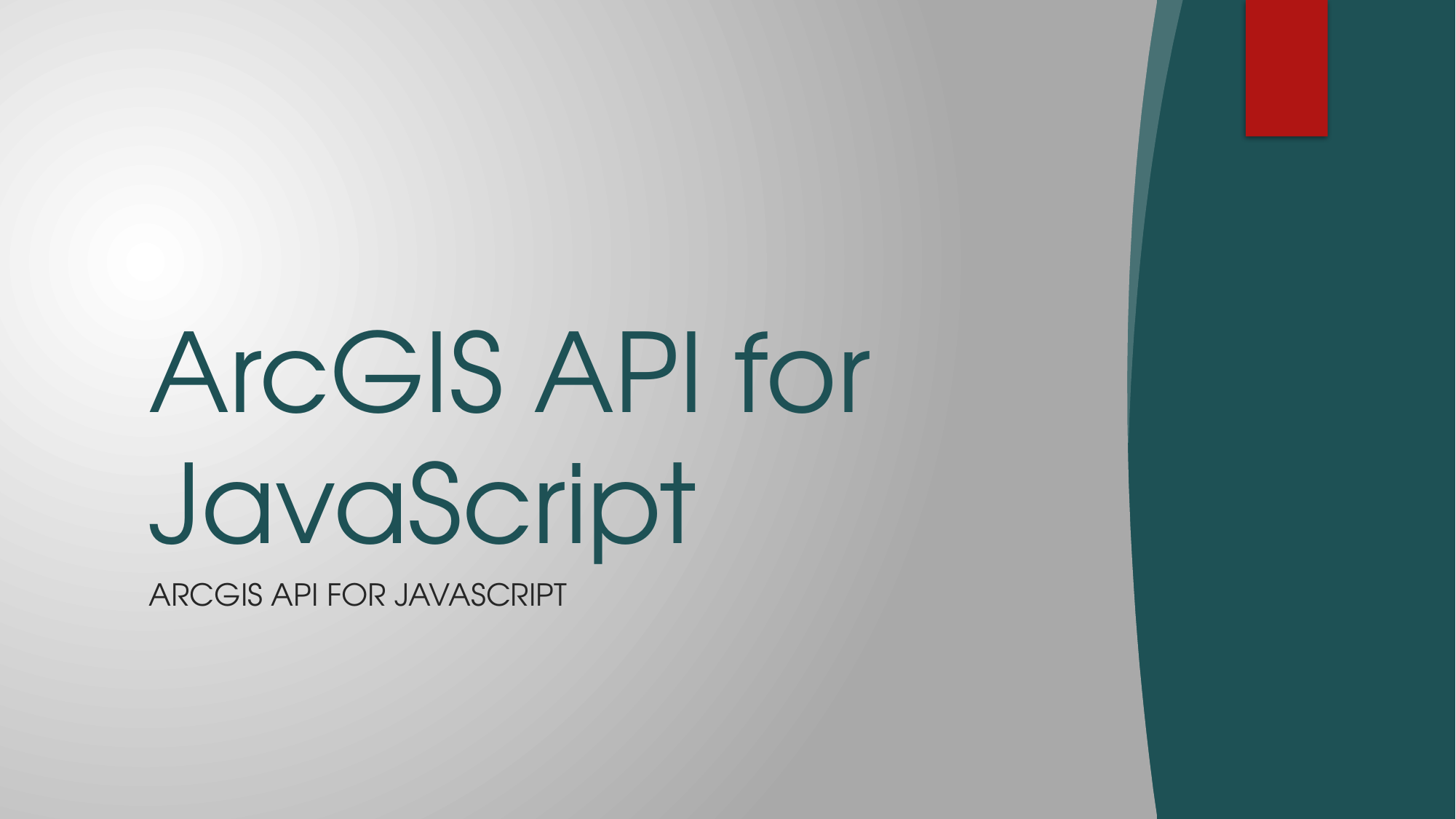

ArcGIS API for JavaScript
ArcGIS API for JavaScript